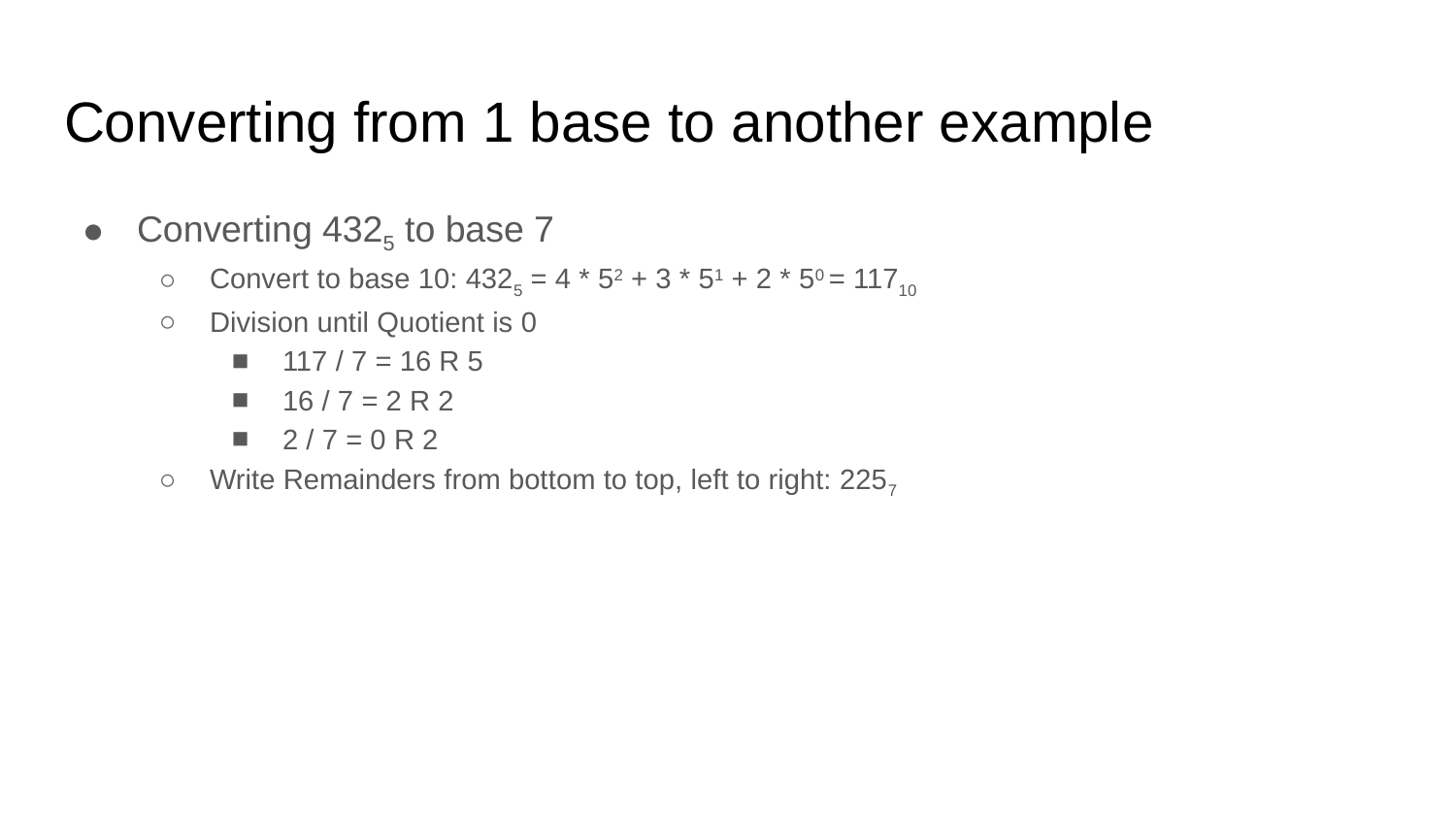

# Converting from 1 base to another example
Converting 4325 to base 7
Convert to base 10: 4325 = 4 * 52 + 3 * 51 + 2 * 50 = 11710
Division until Quotient is 0
117 / 7 = 16 R 5
16 / 7 = 2 R 2
2 / 7 = 0 R 2
Write Remainders from bottom to top, left to right: 2257